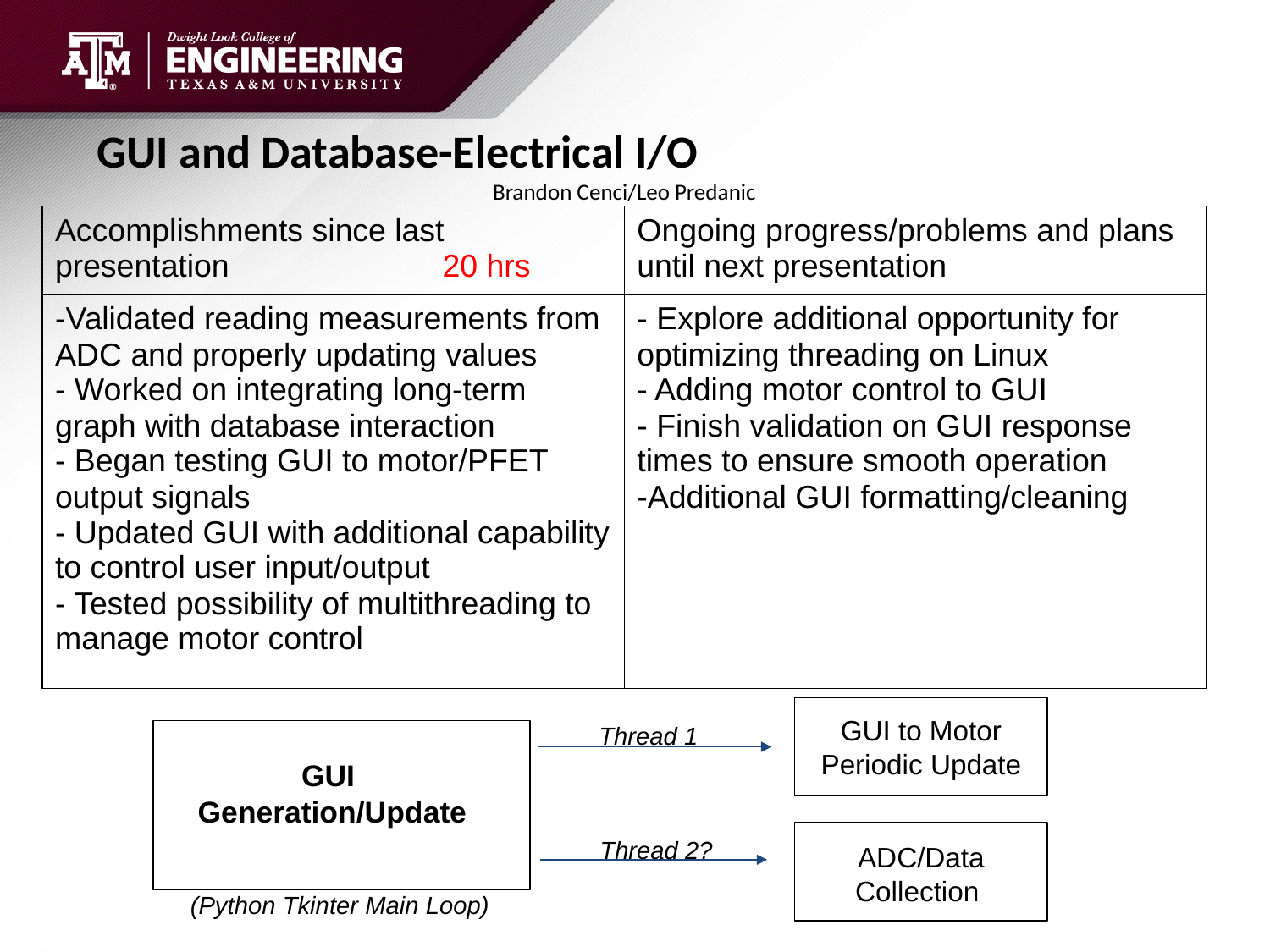

GUI and Database-Electrical I/O				       Brandon Cenci/Leo Predanic
| Accomplishments since last presentation 20 hrs | Ongoing progress/problems and plans until next presentation |
| --- | --- |
| -Validated reading measurements from ADC and properly updating values - Worked on integrating long-term graph with database interaction - Began testing GUI to motor/PFET output signals - Updated GUI with additional capability to control user input/output - Tested possibility of multithreading to manage motor control | - Explore additional opportunity for optimizing threading on Linux - Adding motor control to GUI - Finish validation on GUI response times to ensure smooth operation -Additional GUI formatting/cleaning |

GUI to Motor
Periodic Update
Thread 1

GUI
Generation/Update
Thread 2?

ADC/Data
Collection
(Python Tkinter Main Loop)